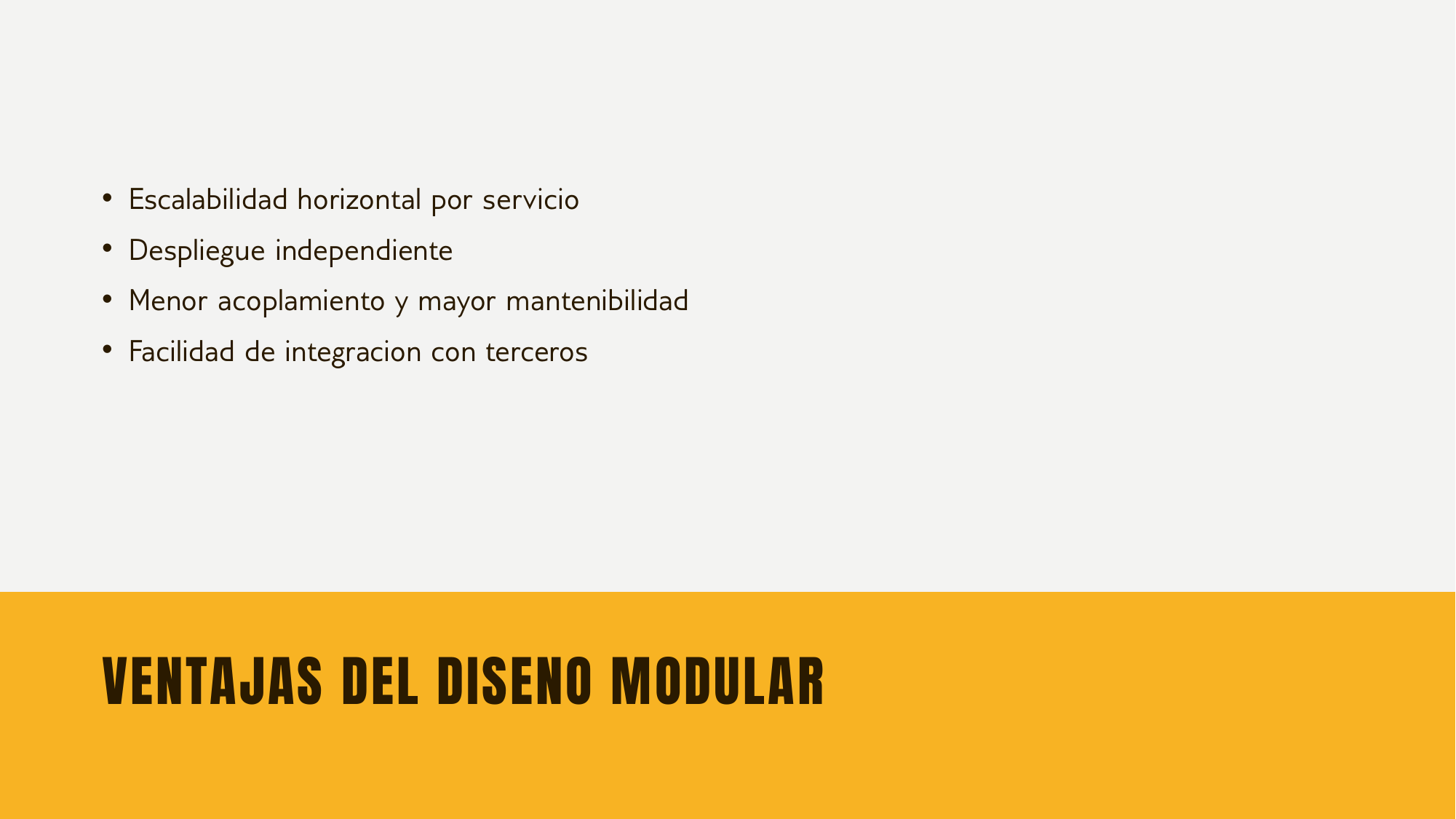

Escalabilidad horizontal por servicio
Despliegue independiente
Menor acoplamiento y mayor mantenibilidad
Facilidad de integracion con terceros

# Ventajas del Diseno Modular